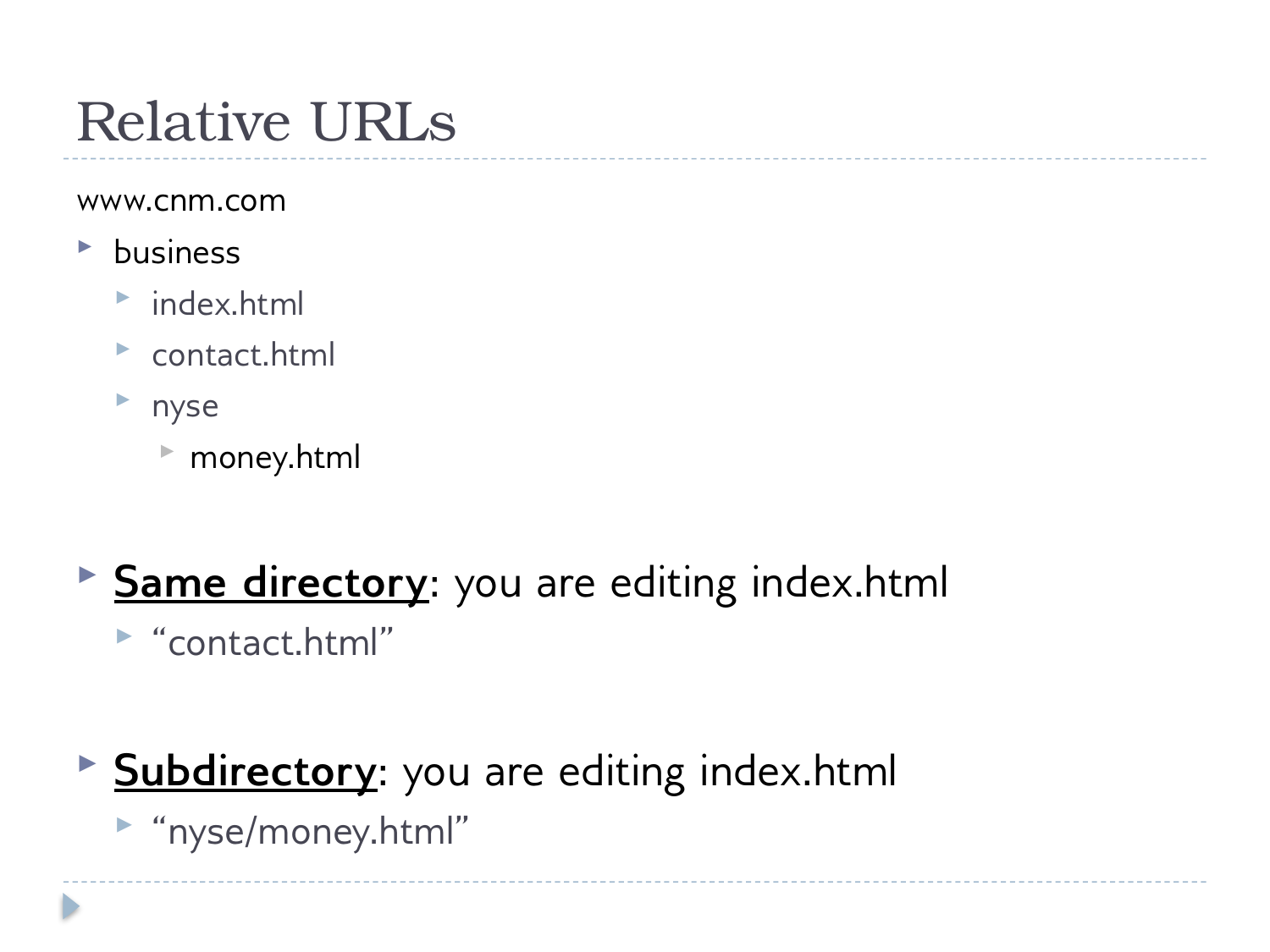

# Relative URLs
www.cnm.com
business
index.html
contact.html
nyse
money.html

Same directory: you are editing index.html
“contact.html”

Subdirectory: you are editing index.html
“nyse/money.html”